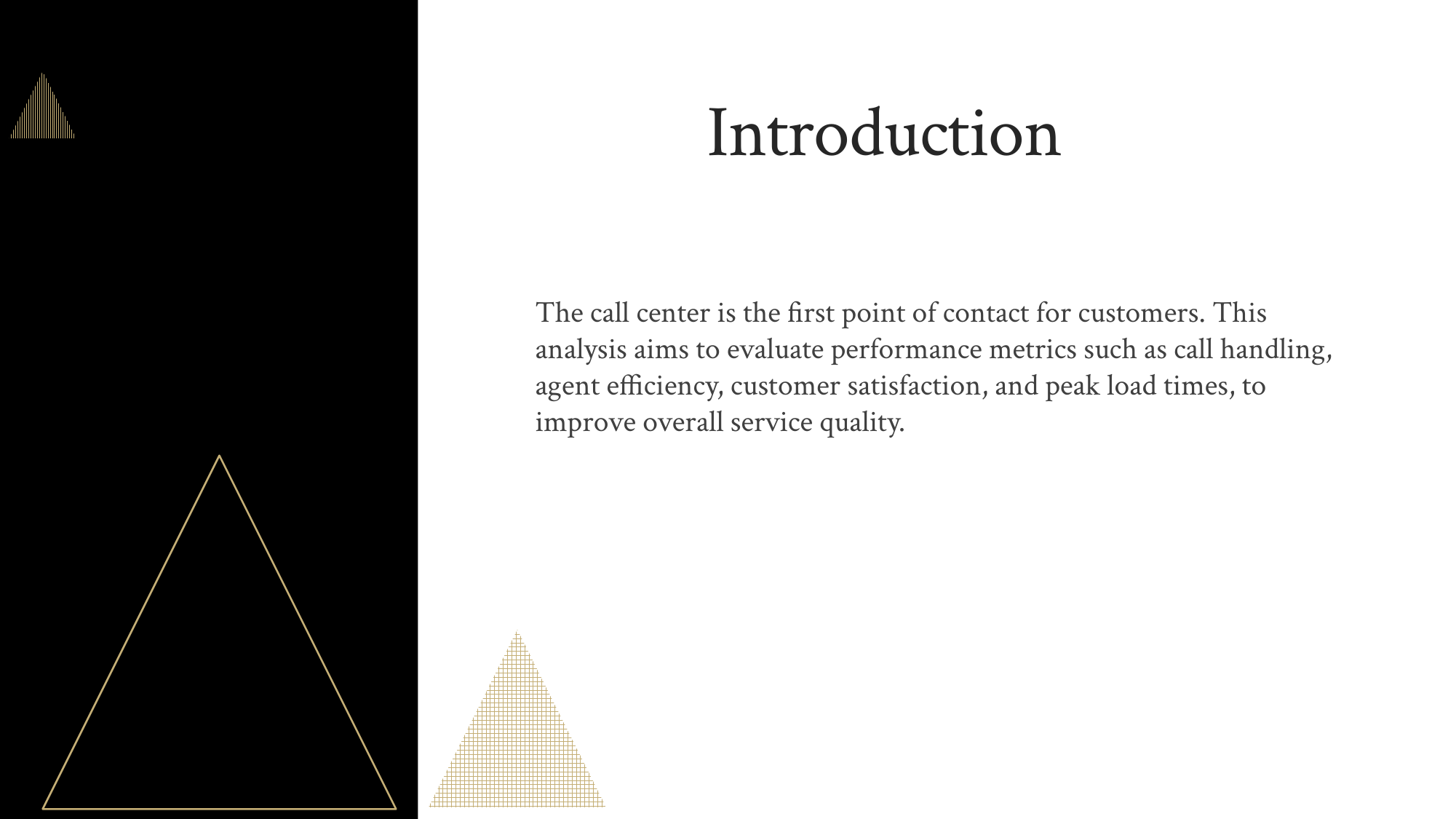

# Introduction
The call center is the first point of contact for customers. This analysis aims to evaluate performance metrics such as call handling, agent efficiency, customer satisfaction, and peak load times, to improve overall service quality.